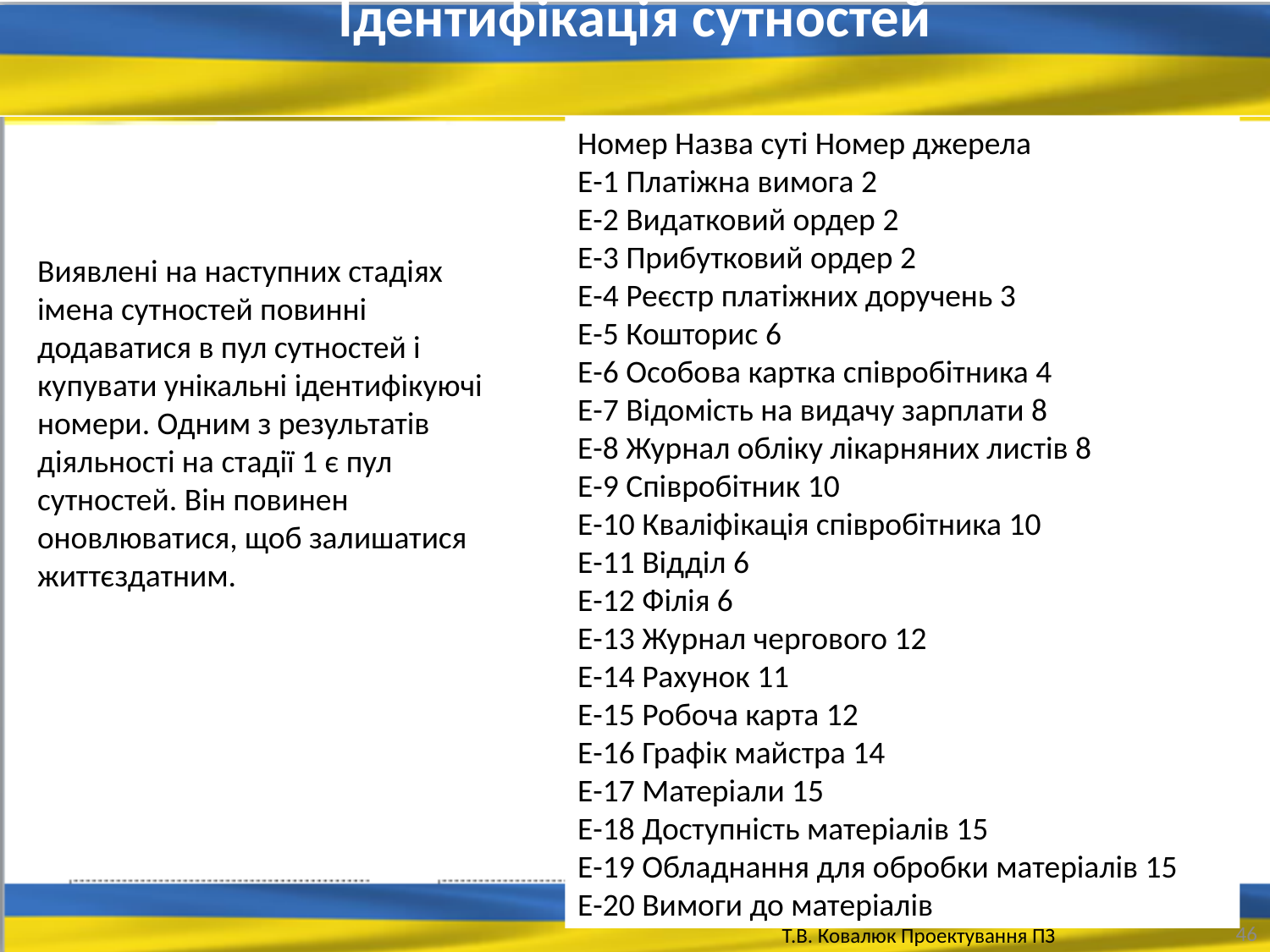

Ідентифікація сутностей
Номер Назва суті Номер джерела
Е-1 Платіжна вимога 2
Е-2 Видатковий ордер 2
Е-3 Прибутковий ордер 2
Е-4 Реєстр платіжних доручень 3
Е-5 Кошторис 6
Е-6 Особова картка співробітника 4
Е-7 Відомість на видачу зарплати 8
Е-8 Журнал обліку лікарняних листів 8
Е-9 Співробітник 10
Е-10 Кваліфікація співробітника 10
Е-11 Відділ 6
Е-12 Філія 6
Е-13 Журнал чергового 12
Е-14 Рахунок 11
Е-15 Робоча карта 12
Е-16 Графік майстра 14
Е-17 Матеріали 15
Е-18 Доступність матеріалів 15
Е-19 Обладнання для обробки матеріалів 15
Е-20 Вимоги до матеріалів
Виявлені на наступних стадіях імена сутностей повинні додаватися в пул сутностей і купувати унікальні ідентифікуючі номери. Одним з результатів діяльності на стадії 1 є пул сутностей. Він повинен оновлюватися, щоб залишатися життєздатним.
46